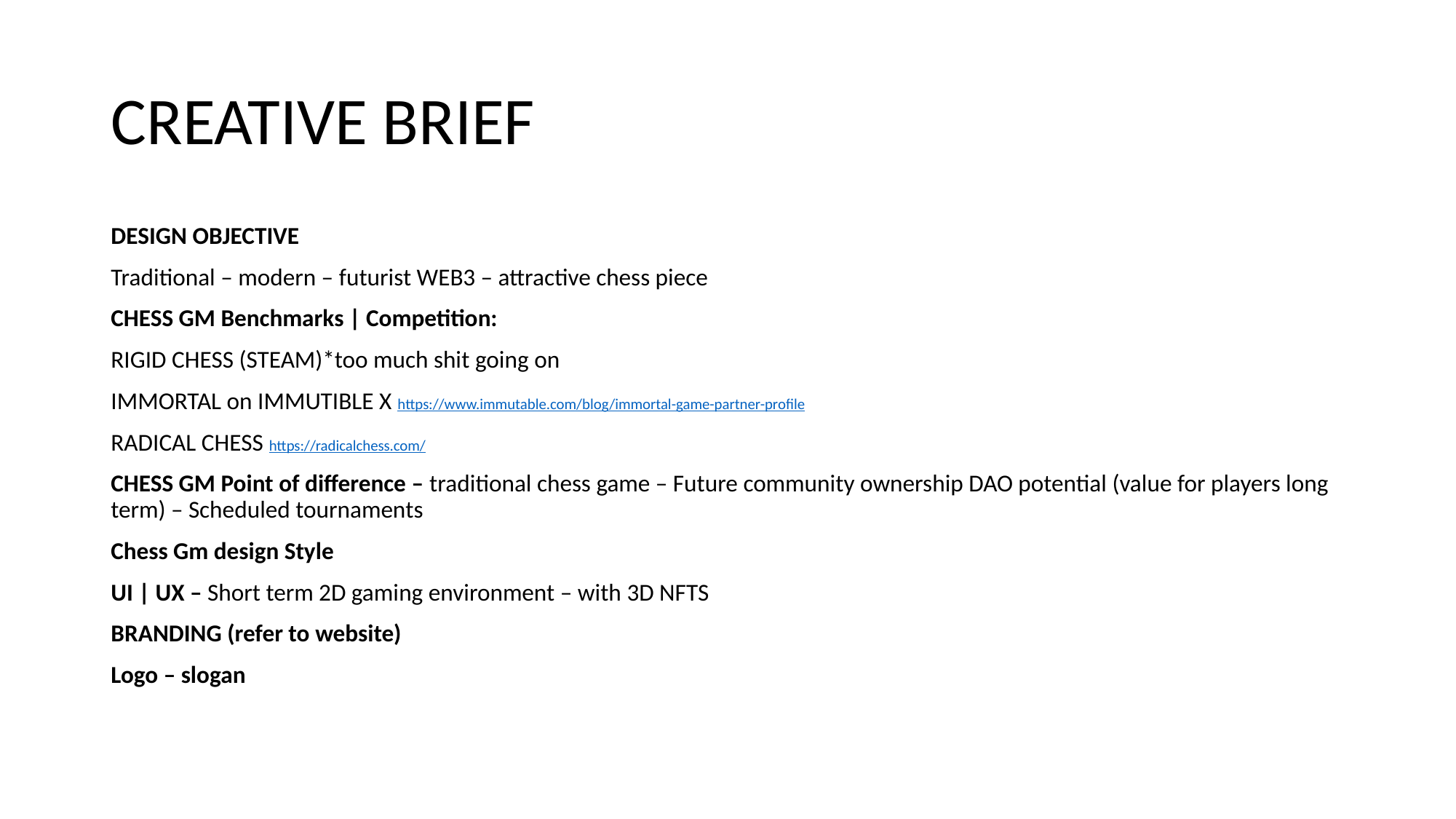

# CREATIVE BRIEF
DESIGN OBJECTIVE
Traditional – modern – futurist WEB3 – attractive chess piece
CHESS GM Benchmarks | Competition:
RIGID CHESS (STEAM)*too much shit going on
IMMORTAL on IMMUTIBLE X https://www.immutable.com/blog/immortal-game-partner-profile
RADICAL CHESS https://radicalchess.com/
CHESS GM Point of difference – traditional chess game – Future community ownership DAO potential (value for players long term) – Scheduled tournaments
Chess Gm design Style
UI | UX – Short term 2D gaming environment – with 3D NFTS
BRANDING (refer to website)
Logo – slogan